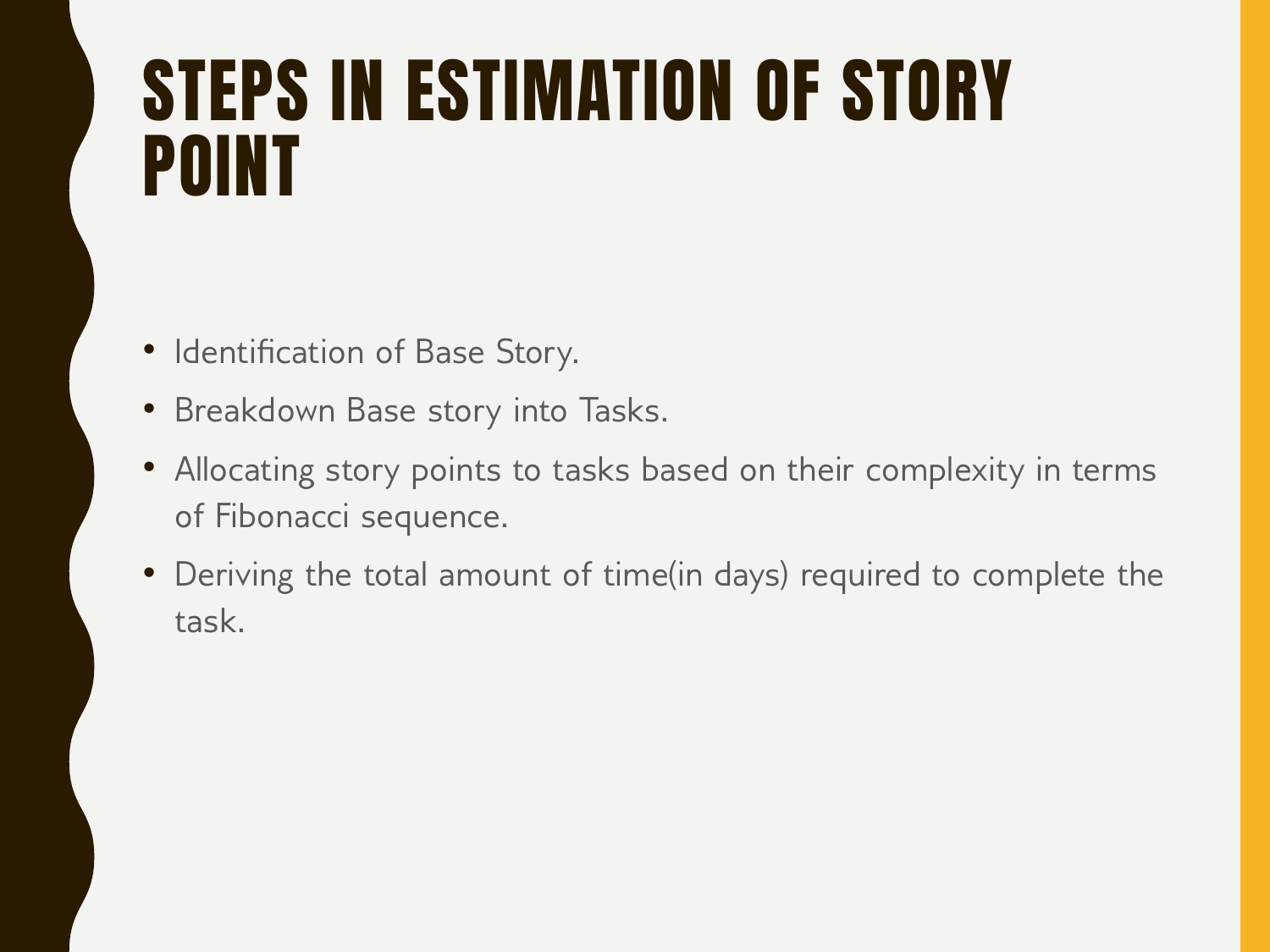

# Steps in Estimation of Story Point
Identification of Base Story.
Breakdown Base story into Tasks.
Allocating story points to tasks based on their complexity in terms of Fibonacci sequence.
Deriving the total amount of time(in days) required to complete the task.